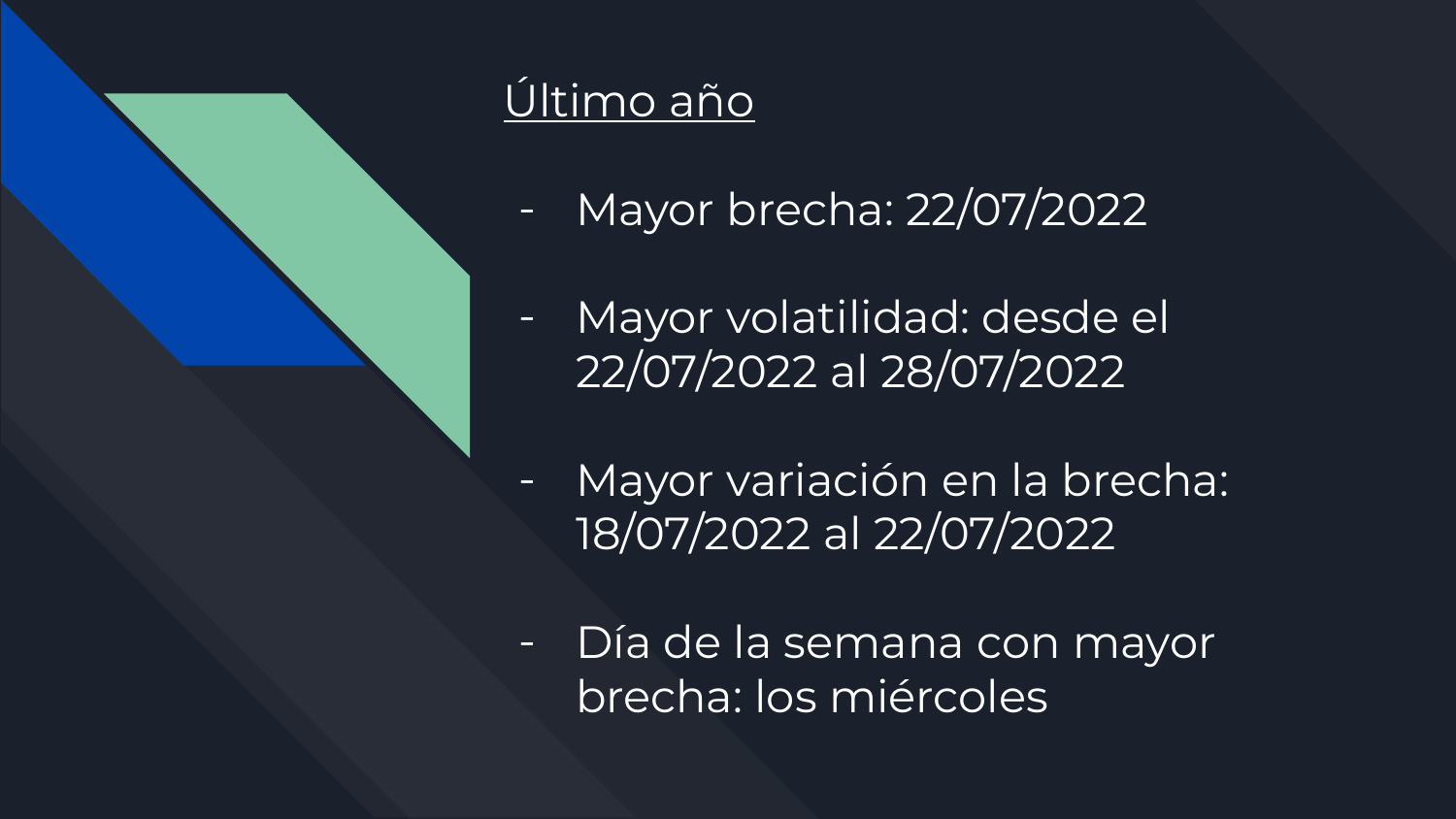

# Último año

Mayor brecha: 22/07/2022

Mayor volatilidad: desde el 22/07/2022 al 28/07/2022

Mayor variación en la brecha: 18/07/2022 al 22/07/2022

Día de la semana con mayor brecha: los miércoles